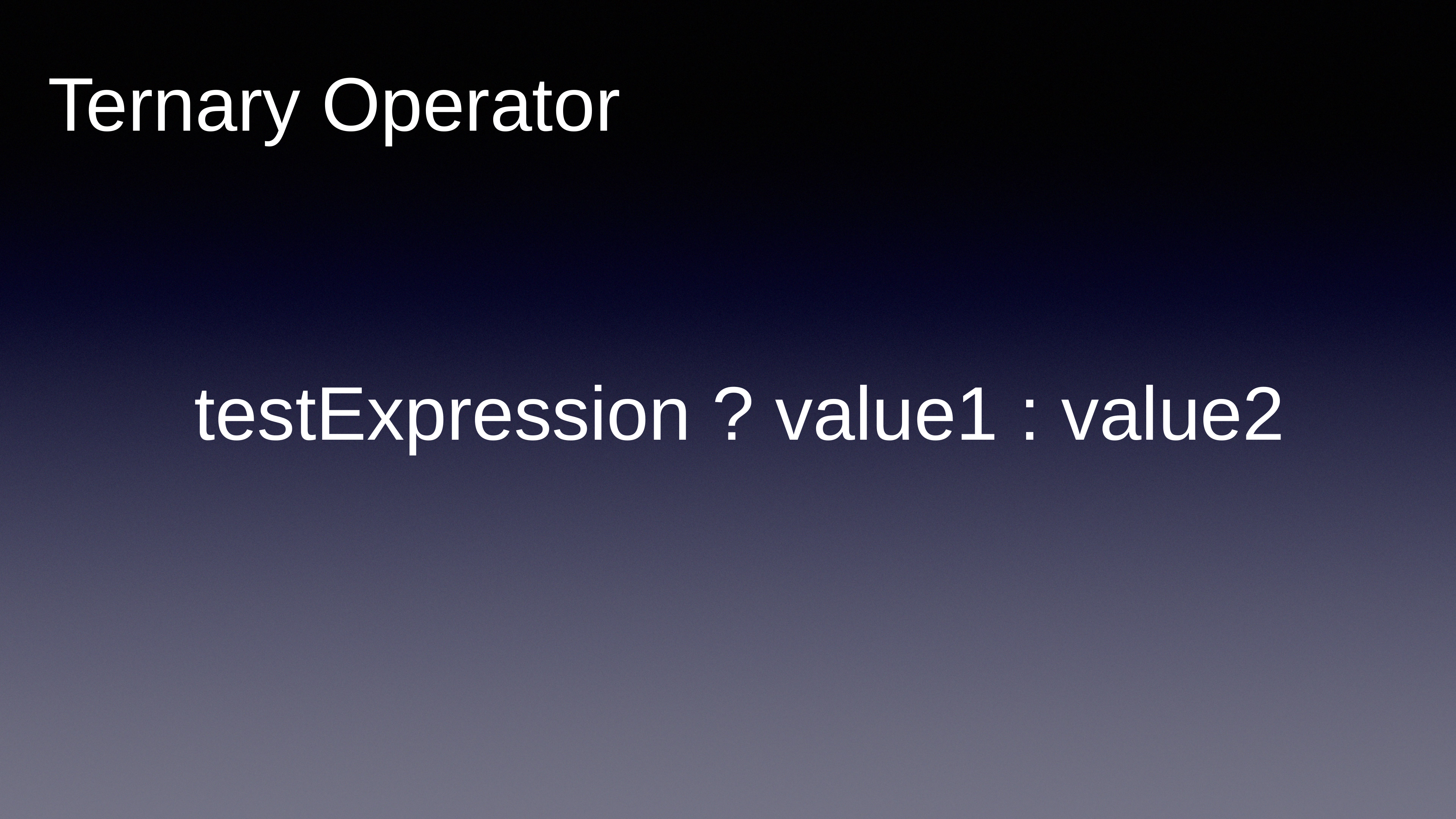

Ternary Operator
testExpression ? value1 : value2